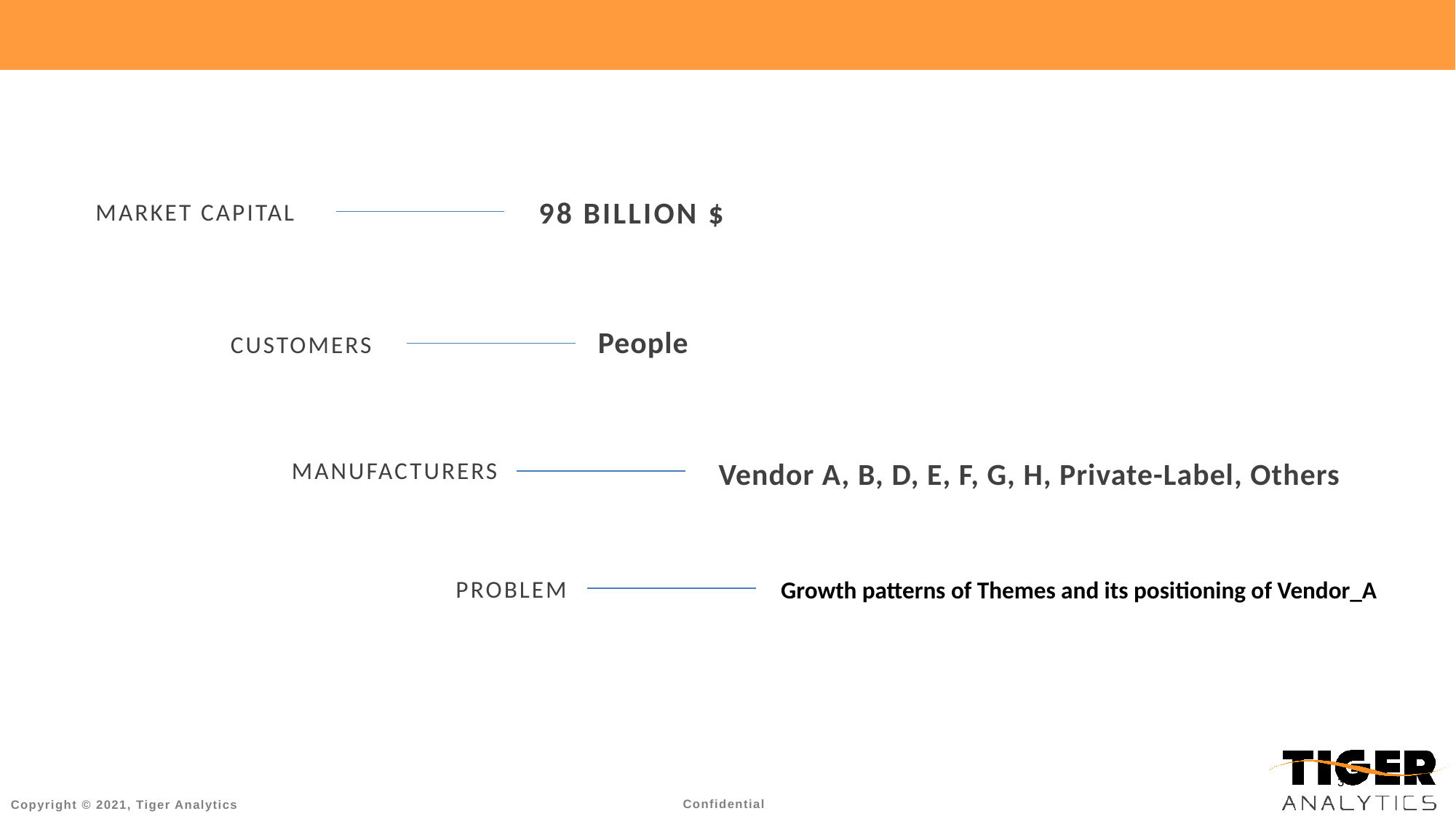

MARKET CAPITAL
98 BILLION $

CUSTOMERS
People

manufacturers
Vendor A, B, D, E, F, G, H, Private-Label, Others
# PROBLEM
Growth patterns of Themes and its positioning of Vendor_A
3